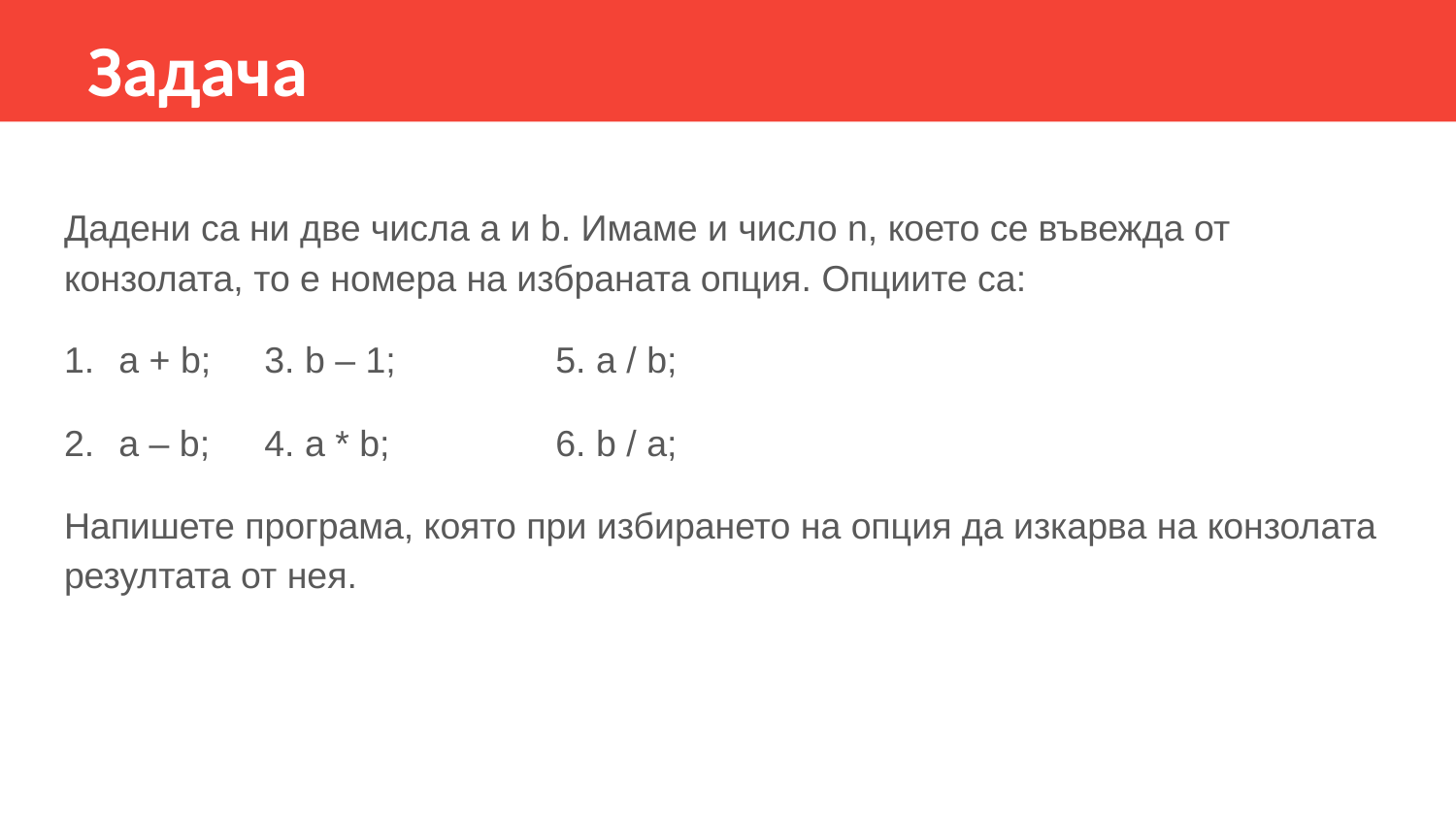

Задача
Дадени са ни две числа a и b. Имаме и число n, което се въвежда от конзолата, то е номера на избраната опция. Опциите са:
а + b; 	3. b – 1;		5. a / b;
a – b;	4. a * b;		6. b / a;
Напишете програма, която при избирането на опция да изкарва на конзолата резултата от нея.